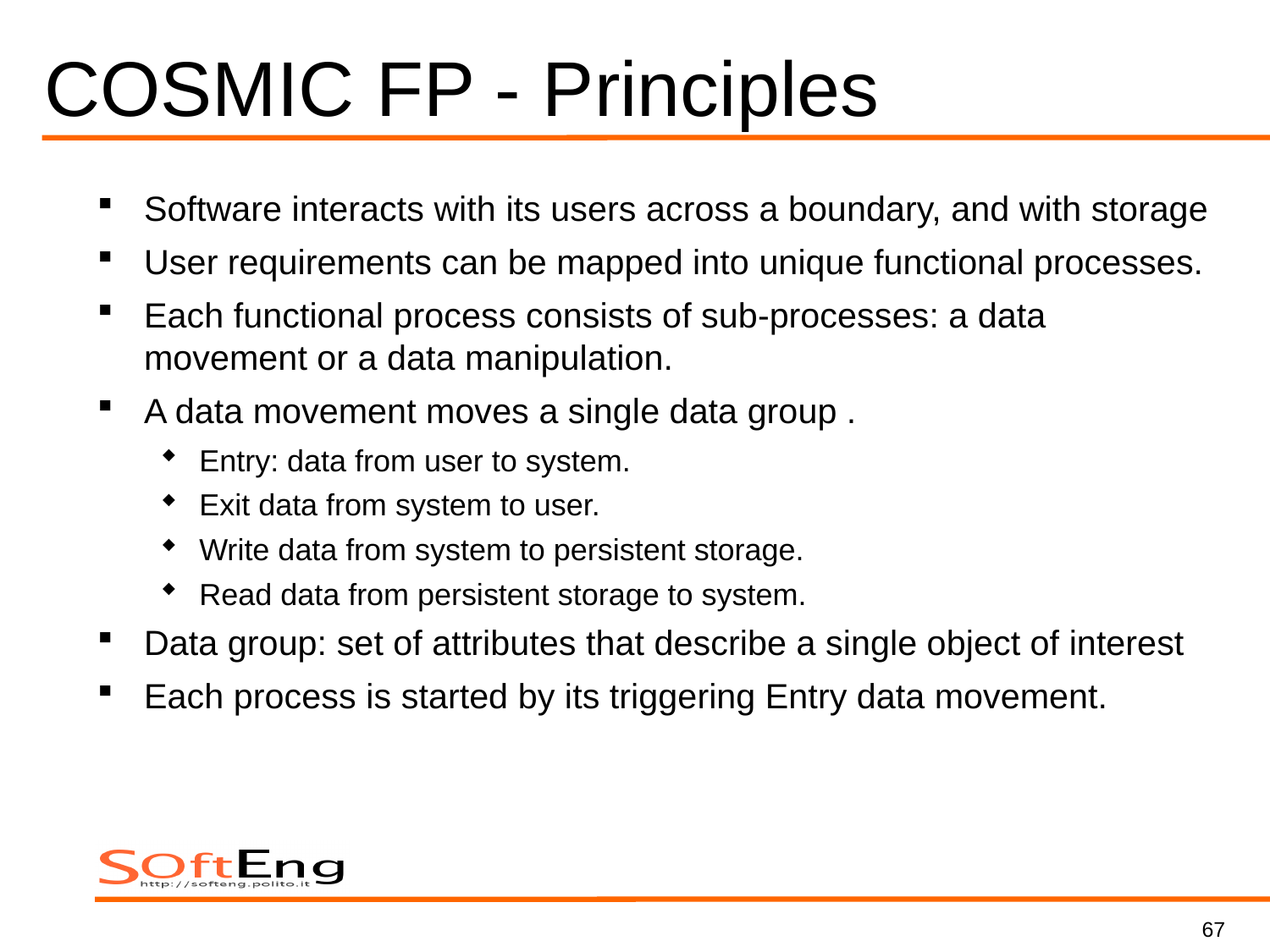

# COSMIC FP - Principles
Software interacts with its users across a boundary, and with storage
User requirements can be mapped into unique functional processes.
Each functional process consists of sub-processes: a data movement or a data manipulation.
A data movement moves a single data group .
Entry: data from user to system.
Exit data from system to user.
Write data from system to persistent storage.
Read data from persistent storage to system.
Data group: set of attributes that describe a single object of interest
Each process is started by its triggering Entry data movement.

67